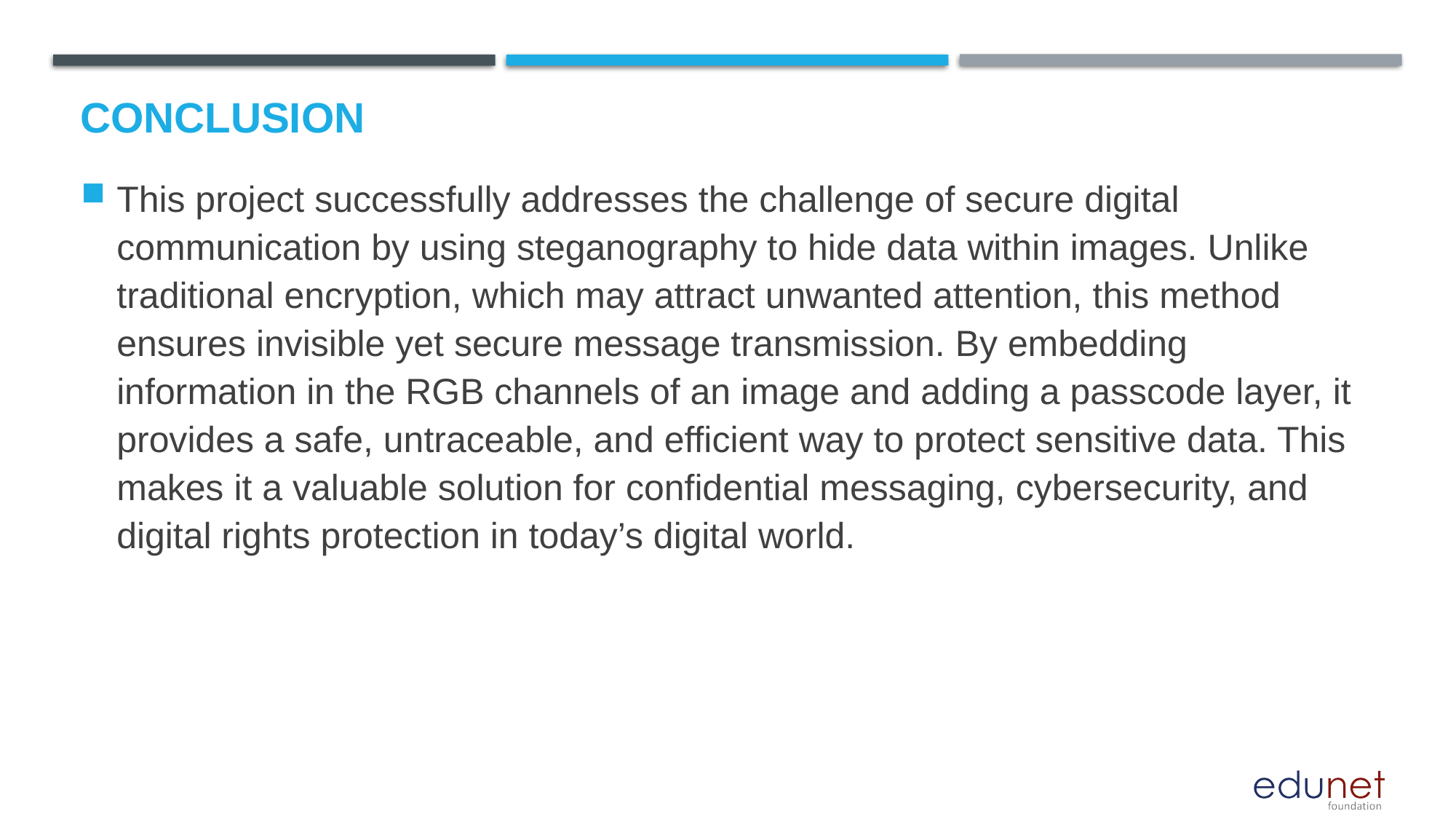

# Conclusion
This project successfully addresses the challenge of secure digital communication by using steganography to hide data within images. Unlike traditional encryption, which may attract unwanted attention, this method ensures invisible yet secure message transmission. By embedding information in the RGB channels of an image and adding a passcode layer, it provides a safe, untraceable, and efficient way to protect sensitive data. This makes it a valuable solution for confidential messaging, cybersecurity, and digital rights protection in today’s digital world.